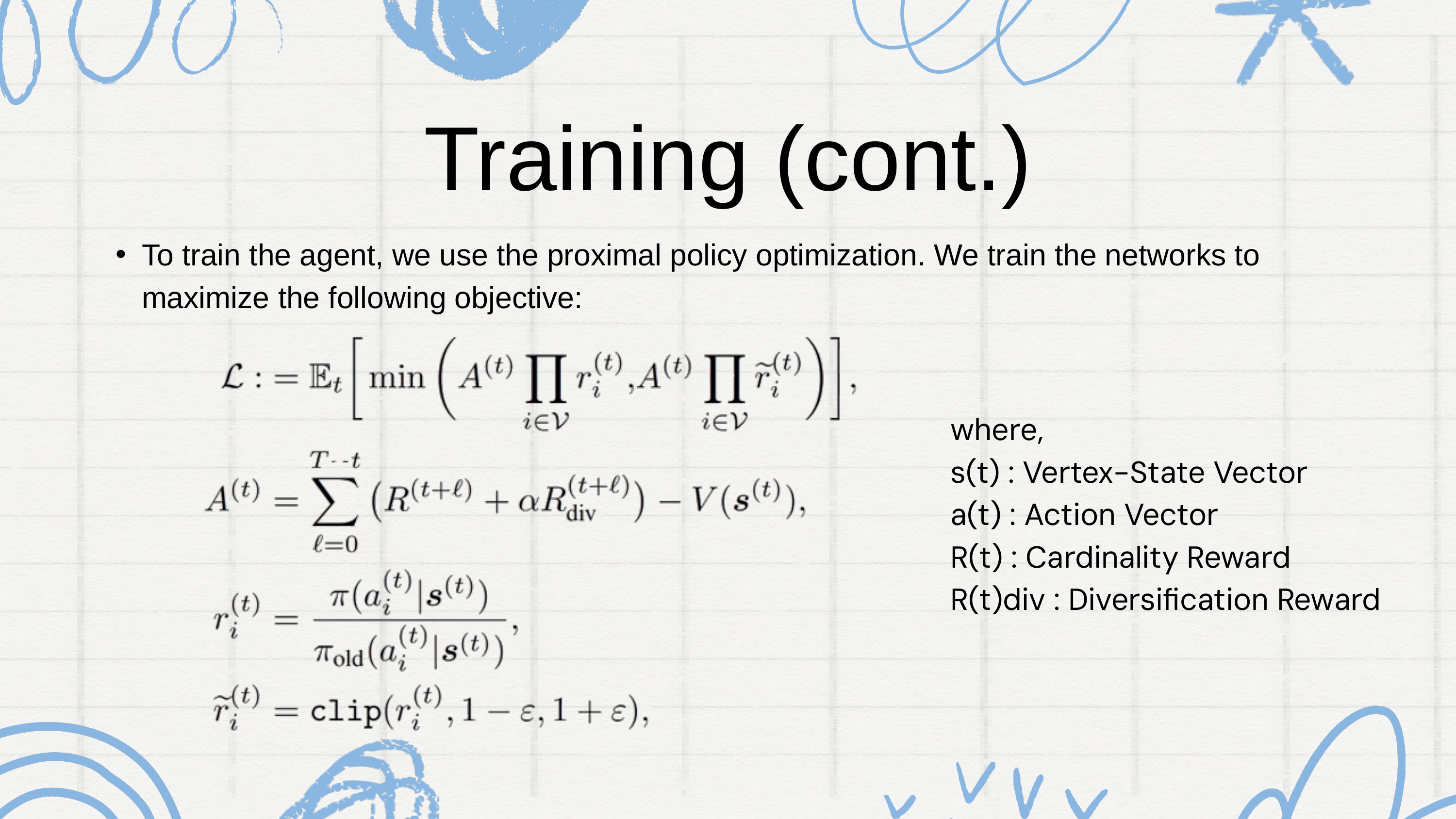

Training (cont.)
To train the agent, we use the proximal policy optimization. We train the networks to maximize the following objective:

where,
s(t) : Vertex-State Vector
a(t) : Action Vector
R(t) : Cardinality Reward
R(t)div : Diversification Reward